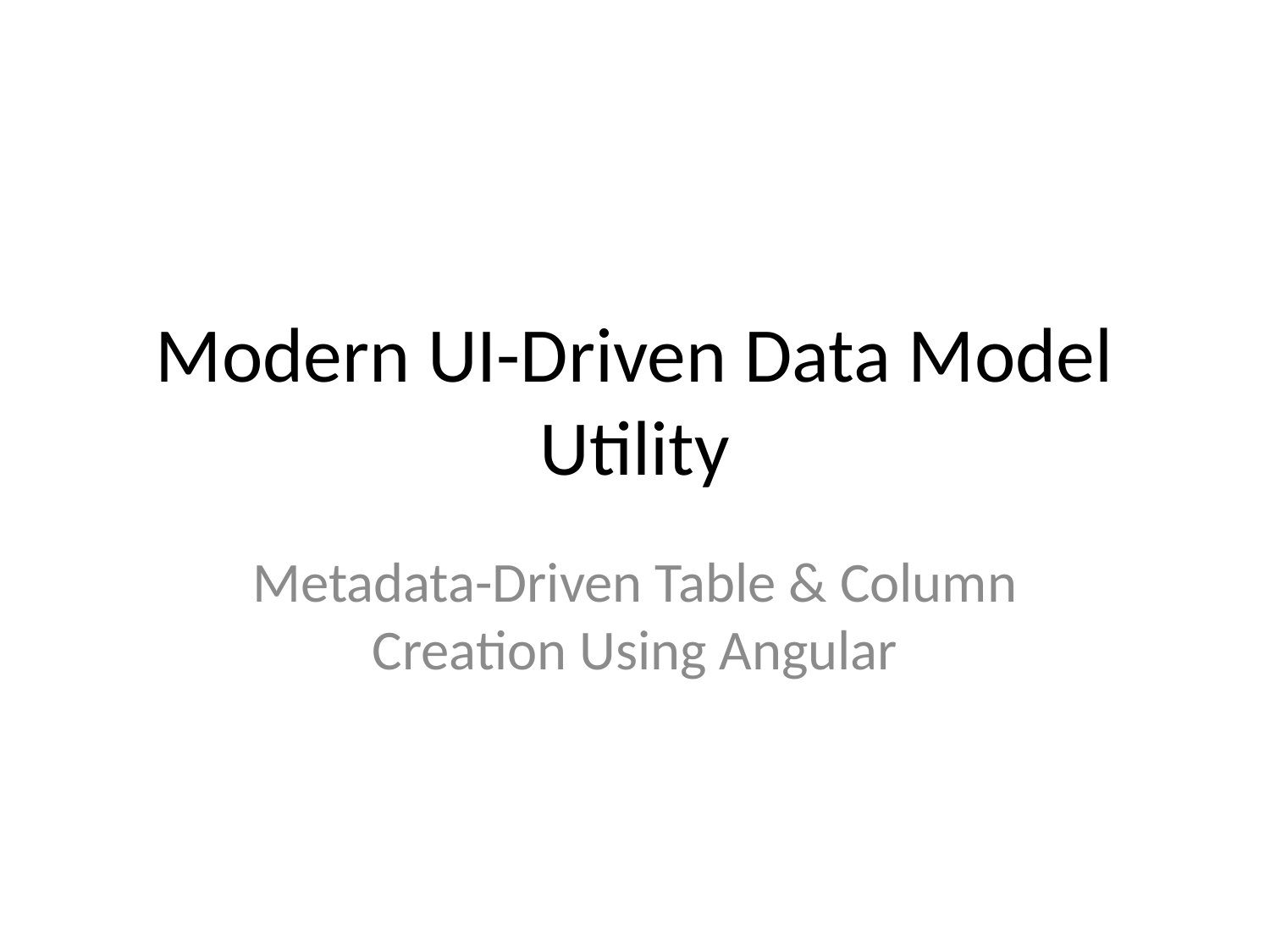

# Modern UI-Driven Data Model Utility
Metadata-Driven Table & Column Creation Using Angular